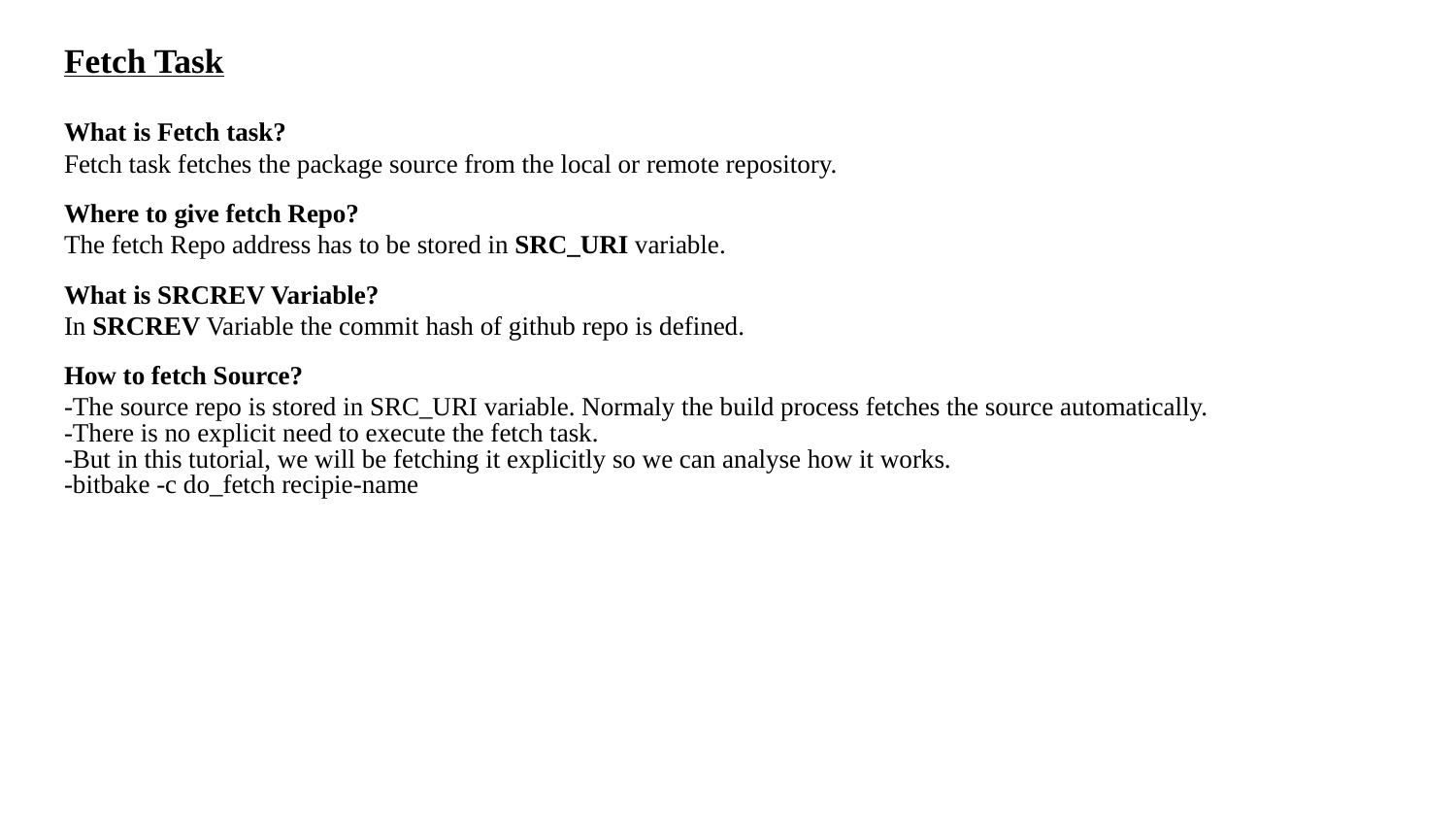

Fetch Task

What is Fetch task?
Fetch task fetches the package source from the local or remote repository.
Where to give fetch Repo?
The fetch Repo address has to be stored in SRC_URI variable.
What is SRCREV Variable?
In SRCREV Variable the commit hash of github repo is defined.
How to fetch Source?
-The source repo is stored in SRC_URI variable. Normaly the build process fetches the source automatically.
-There is no explicit need to execute the fetch task.
-But in this tutorial, we will be fetching it explicitly so we can analyse how it works.
-bitbake -c do_fetch recipie-name